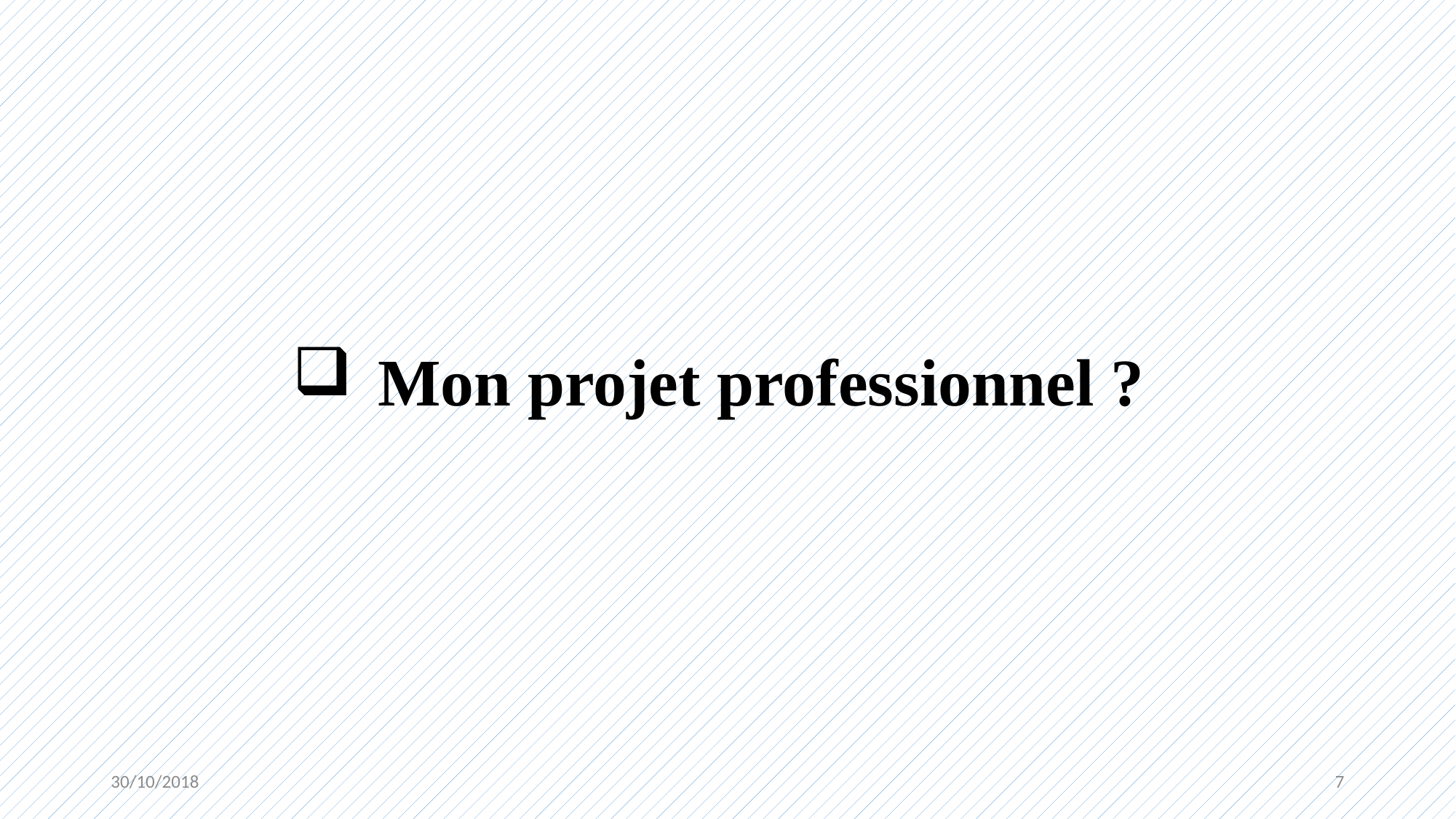

# Mon projet professionnel ?
30/10/2018
7